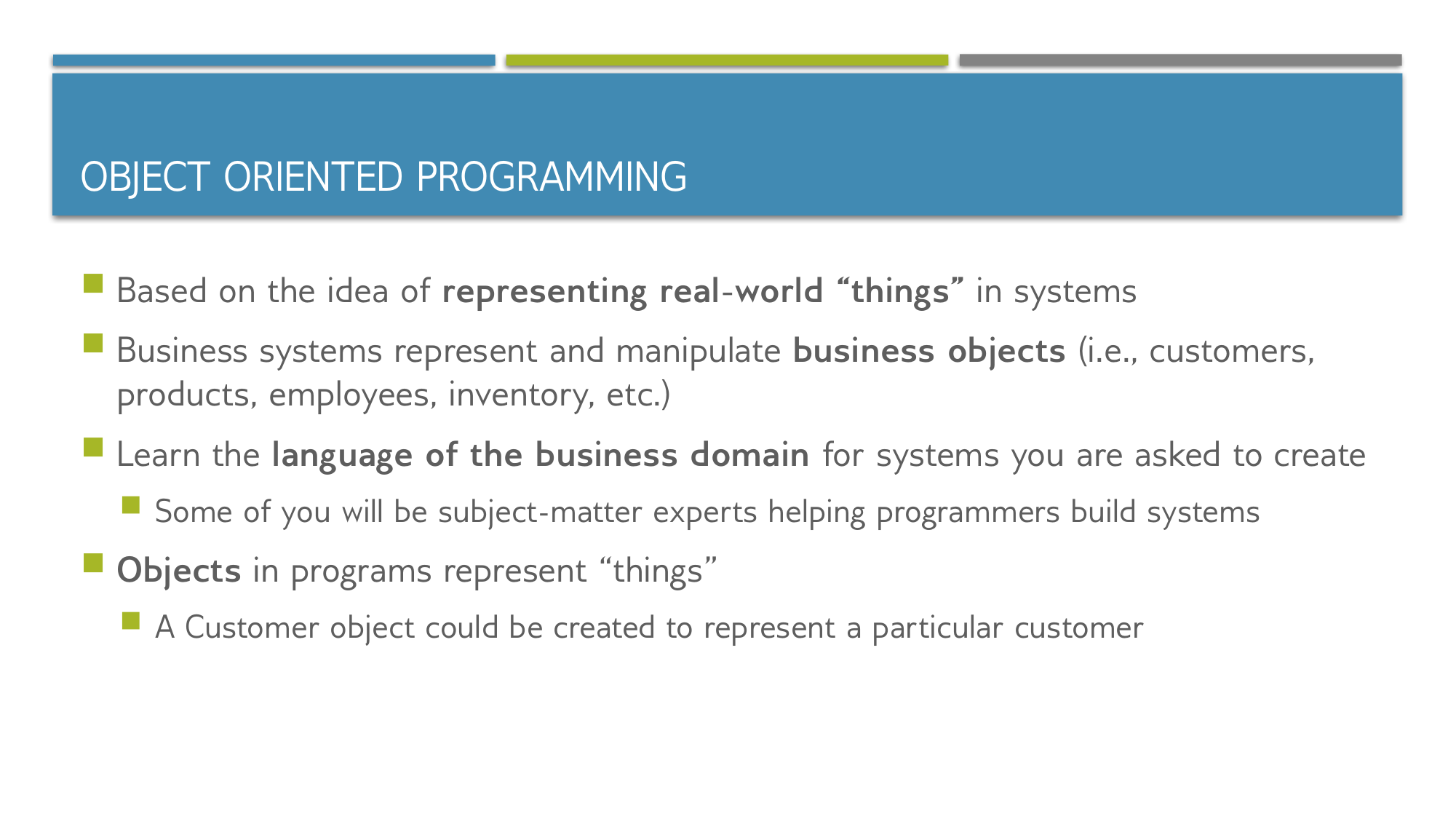

# Object Oriented Programming
Based on the idea of representing real-world “things” in systems
Business systems represent and manipulate business objects (i.e., customers, products, employees, inventory, etc.)
Learn the language of the business domain for systems you are asked to create
Some of you will be subject-matter experts helping programmers build systems
Objects in programs represent “things”
A Customer object could be created to represent a particular customer